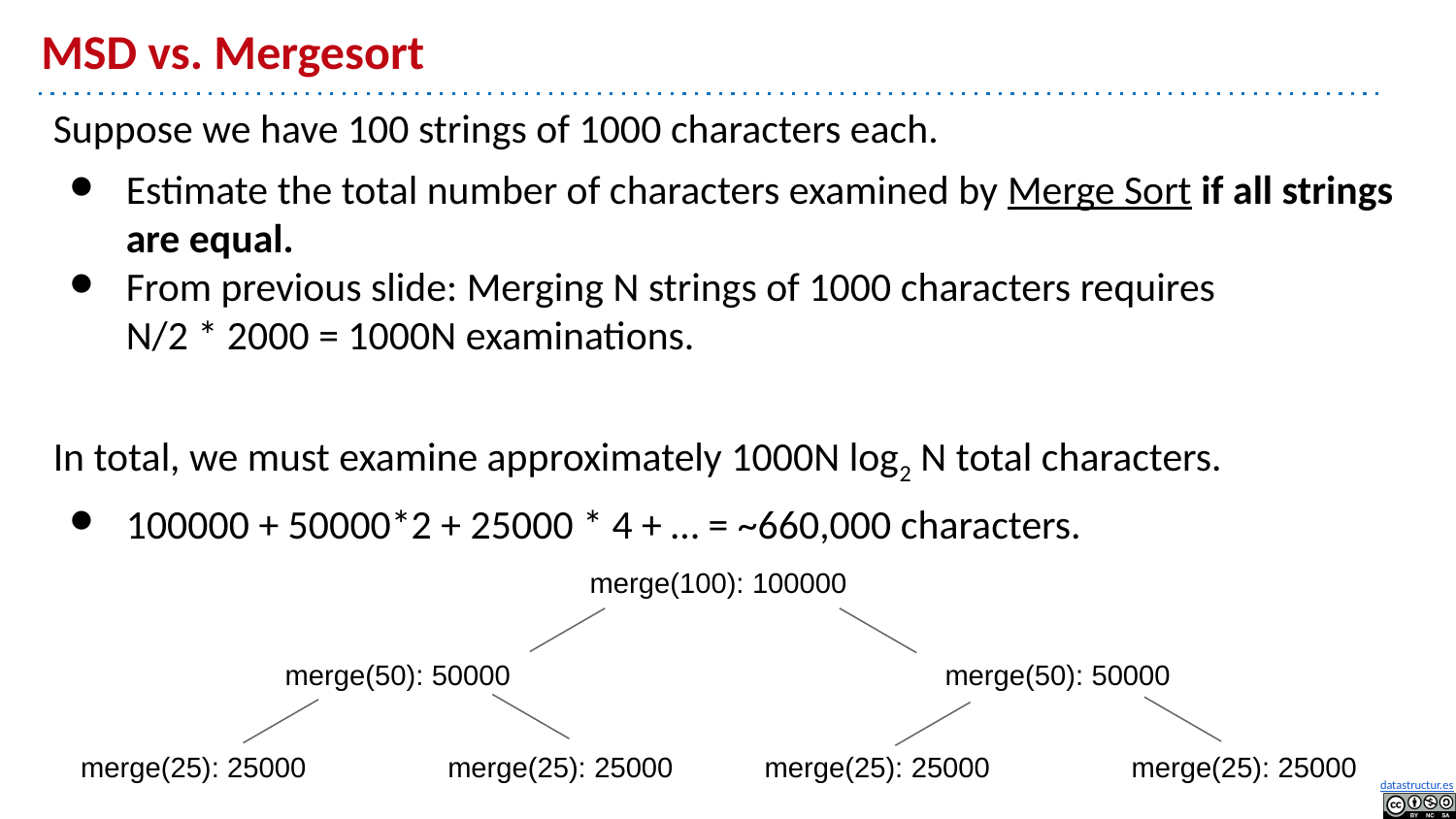

# MSD vs. Mergesort
Suppose we have 100 strings of 1000 characters each.
Estimate the total number of characters examined by Merge Sort if all strings are equal.
From previous slide: Merging N strings of 1000 characters requires                     N/2 * 2000 = 1000N examinations.

In total, we must examine approximately 1000N log2 N total characters.
100000 + 50000*2 + 25000 * 4 + … = ~660,000 characters.
merge(100): 100000
merge(50): 50000
merge(50): 50000
merge(25): 25000
merge(25): 25000
merge(25): 25000
merge(25): 25000